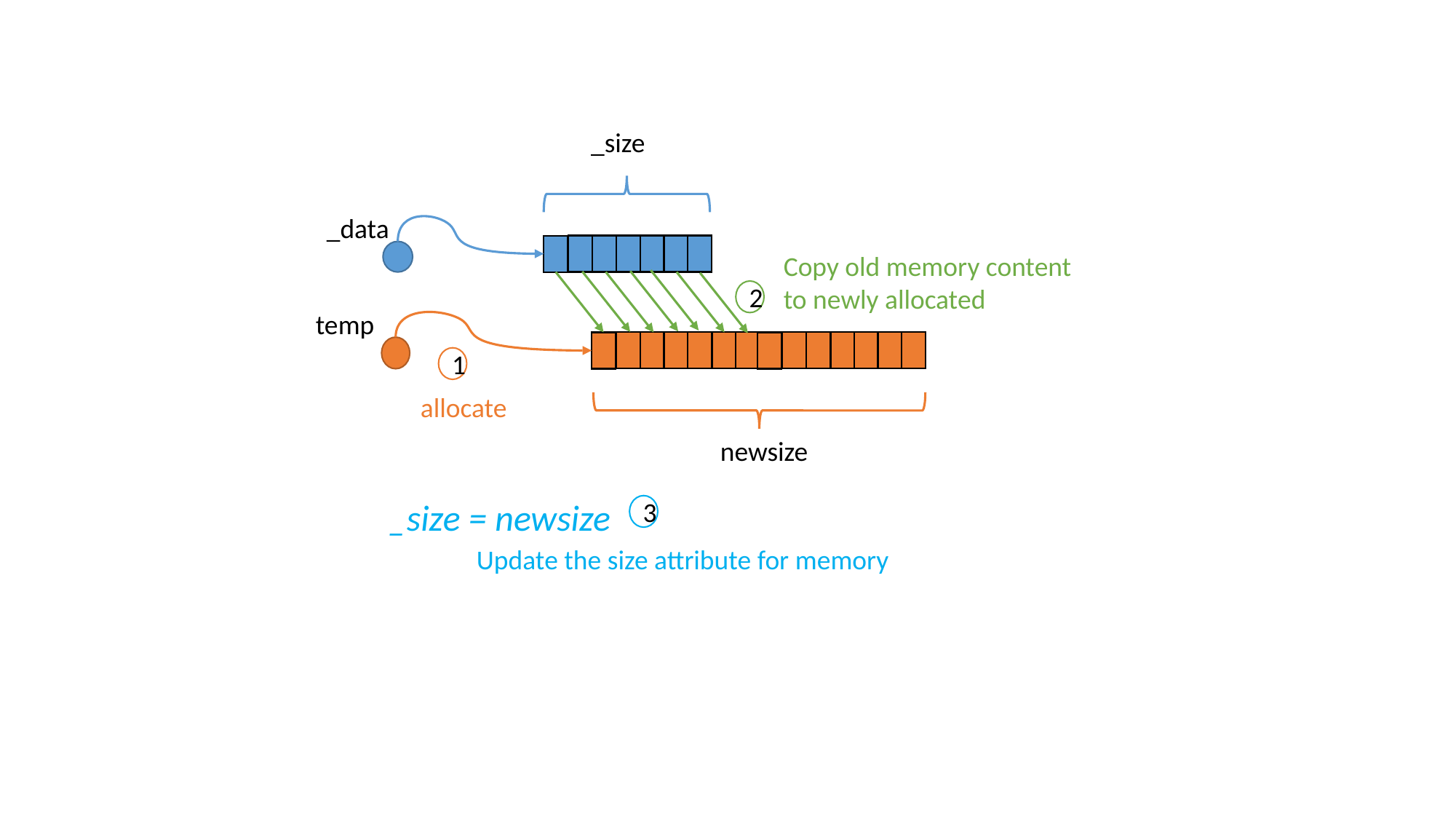

_size
_data

Copy old memory content to newly allocated

2
temp

1
allocate
newsize
_size = newsize
3
Update the size attribute for memory